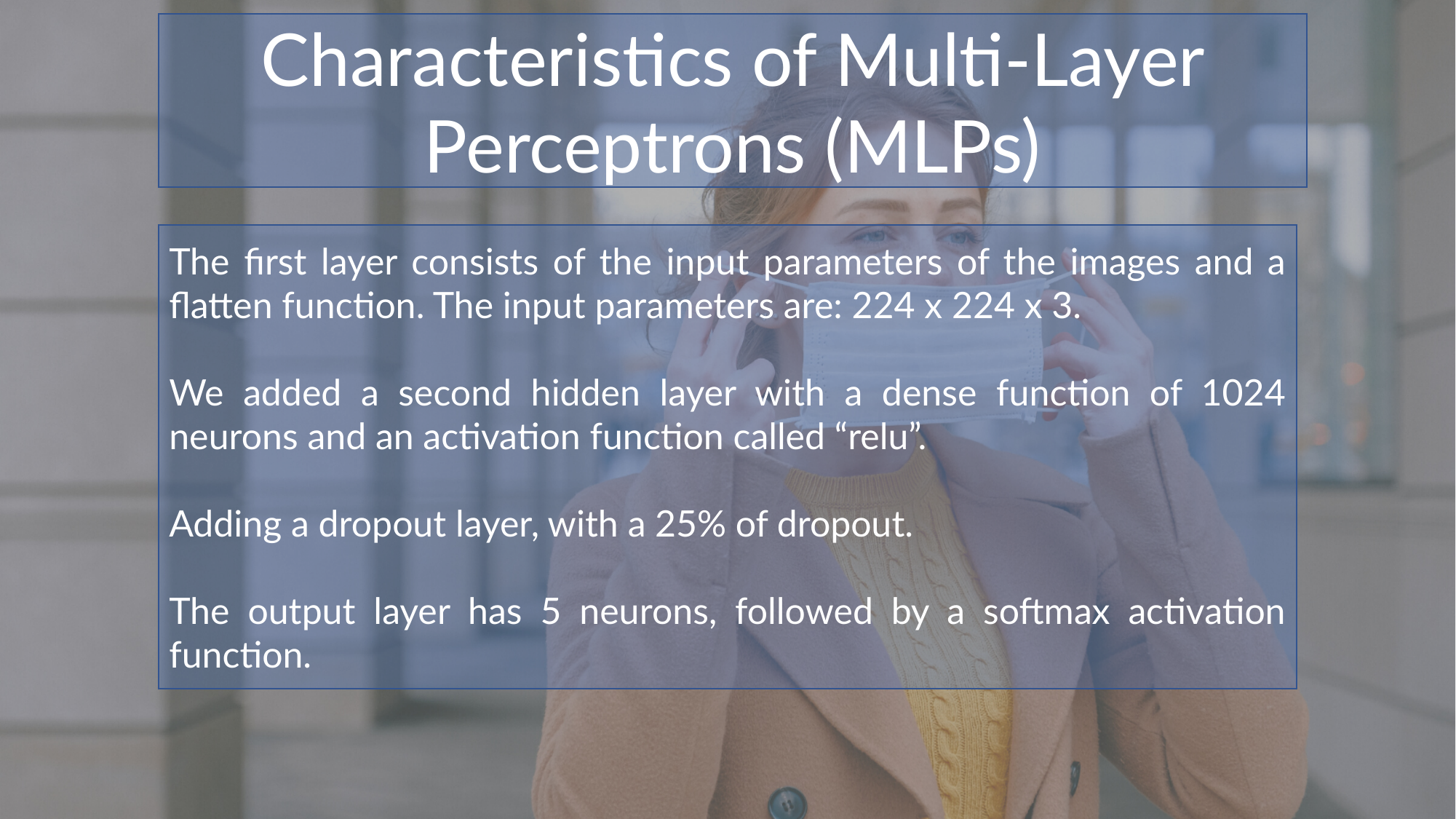

Characteristics of Multi-Layer Perceptrons (MLPs)
The first layer consists of the input parameters of the images and a flatten function. The input parameters are: 224 x 224 x 3.

We added a second hidden layer with a dense function of 1024 neurons and an activation function called “relu”.

Adding a dropout layer, with a 25% of dropout.

The output layer has 5 neurons, followed by a softmax activation function.